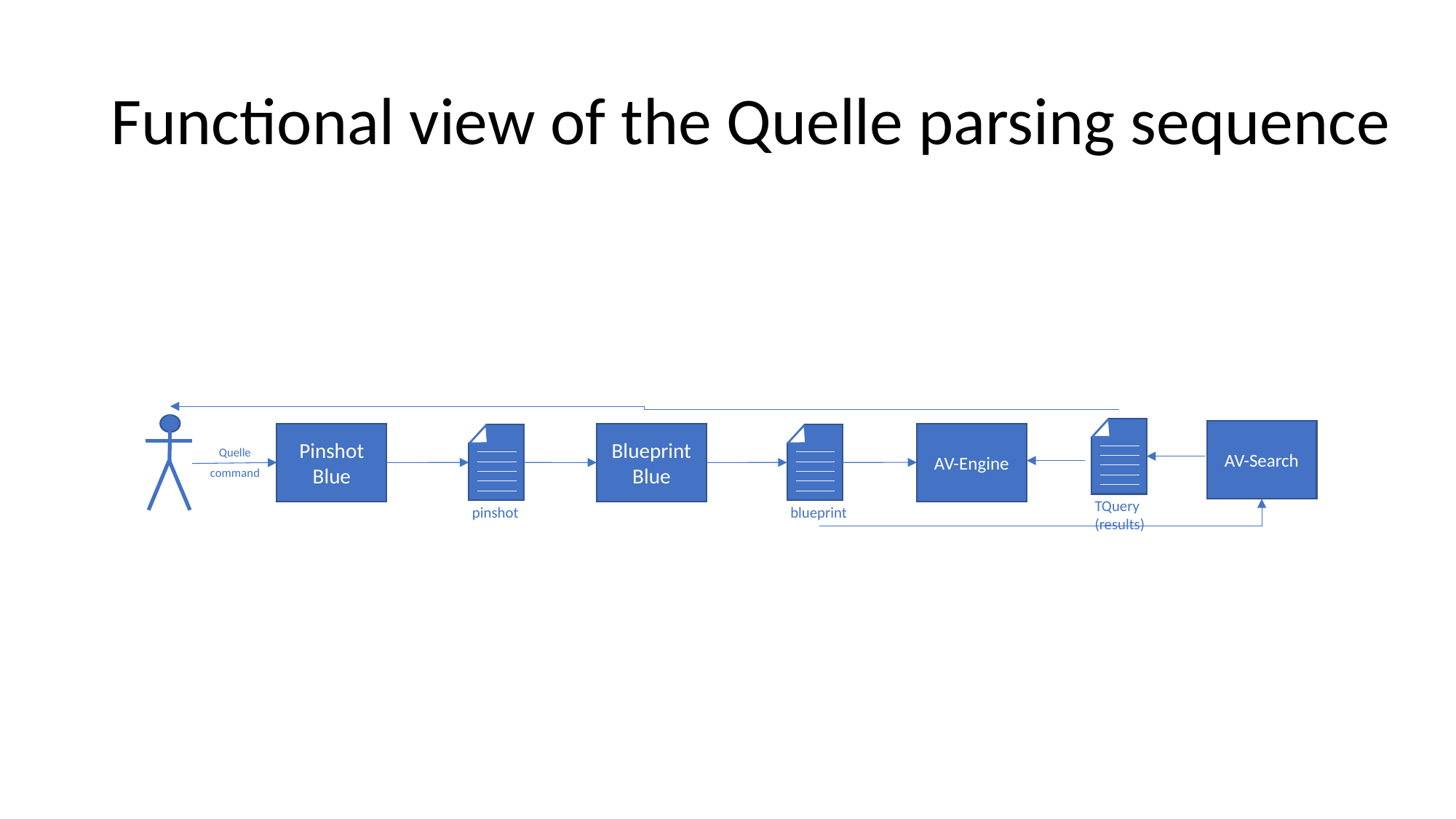

# Functional view of the Quelle parsing sequence

TQuery
(results)

pinshot

blueprint
AV-Search
AV-Engine
Blueprint
Blue
Pinshot Blue
Quelle
command